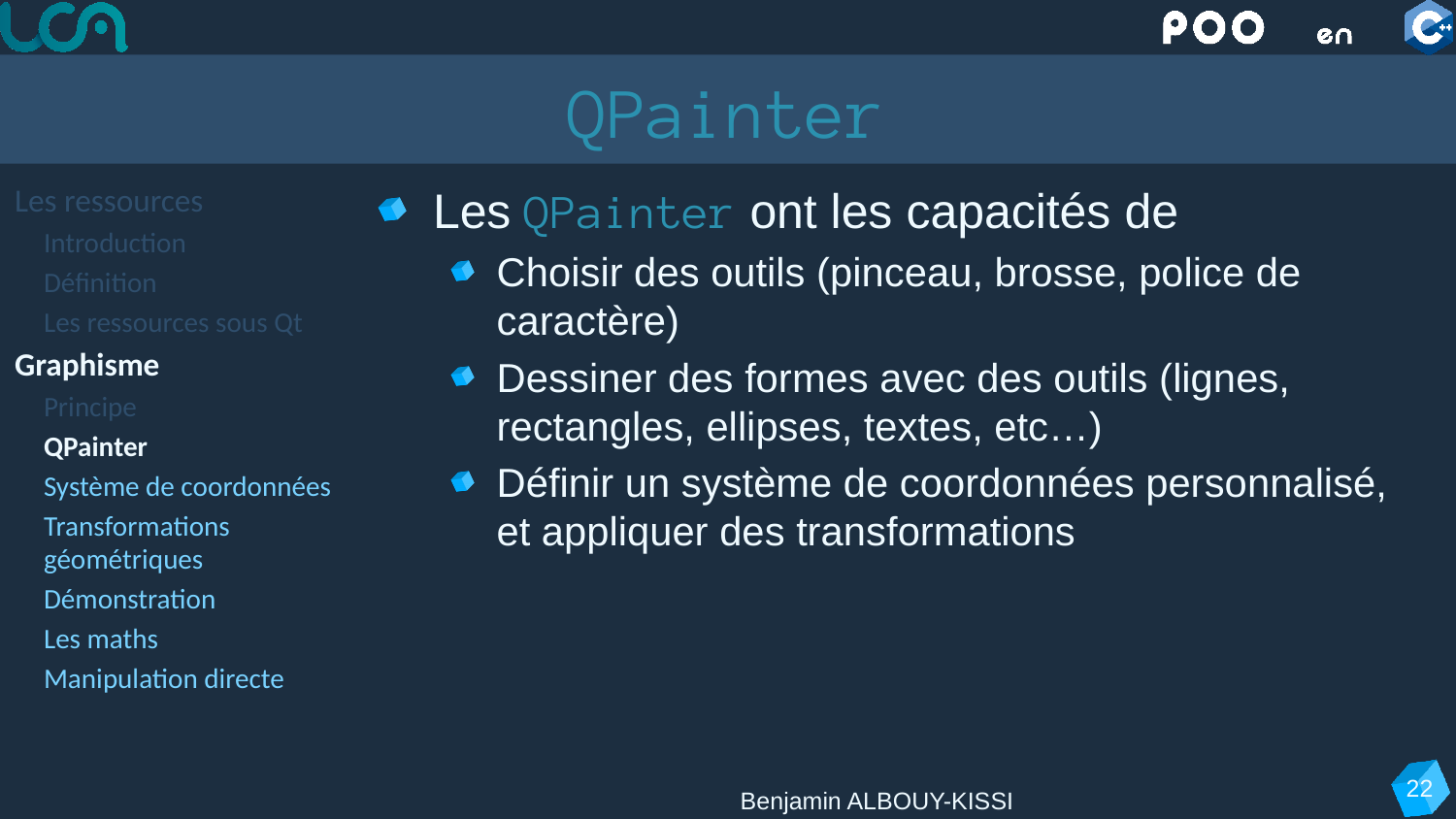

# QPainter
Les ressources
Introduction
Définition
Les ressources sous Qt
Graphisme
Principe
QPainter
Système de coordonnées
Transformations géométriques
Démonstration
Les maths
Manipulation directe
Les QPainter ont les capacités de
Choisir des outils (pinceau, brosse, police de caractère)
Dessiner des formes avec des outils (lignes, rectangles, ellipses, textes, etc…)
Définir un système de coordonnées personnalisé, et appliquer des transformations
22
Benjamin ALBOUY-KISSI